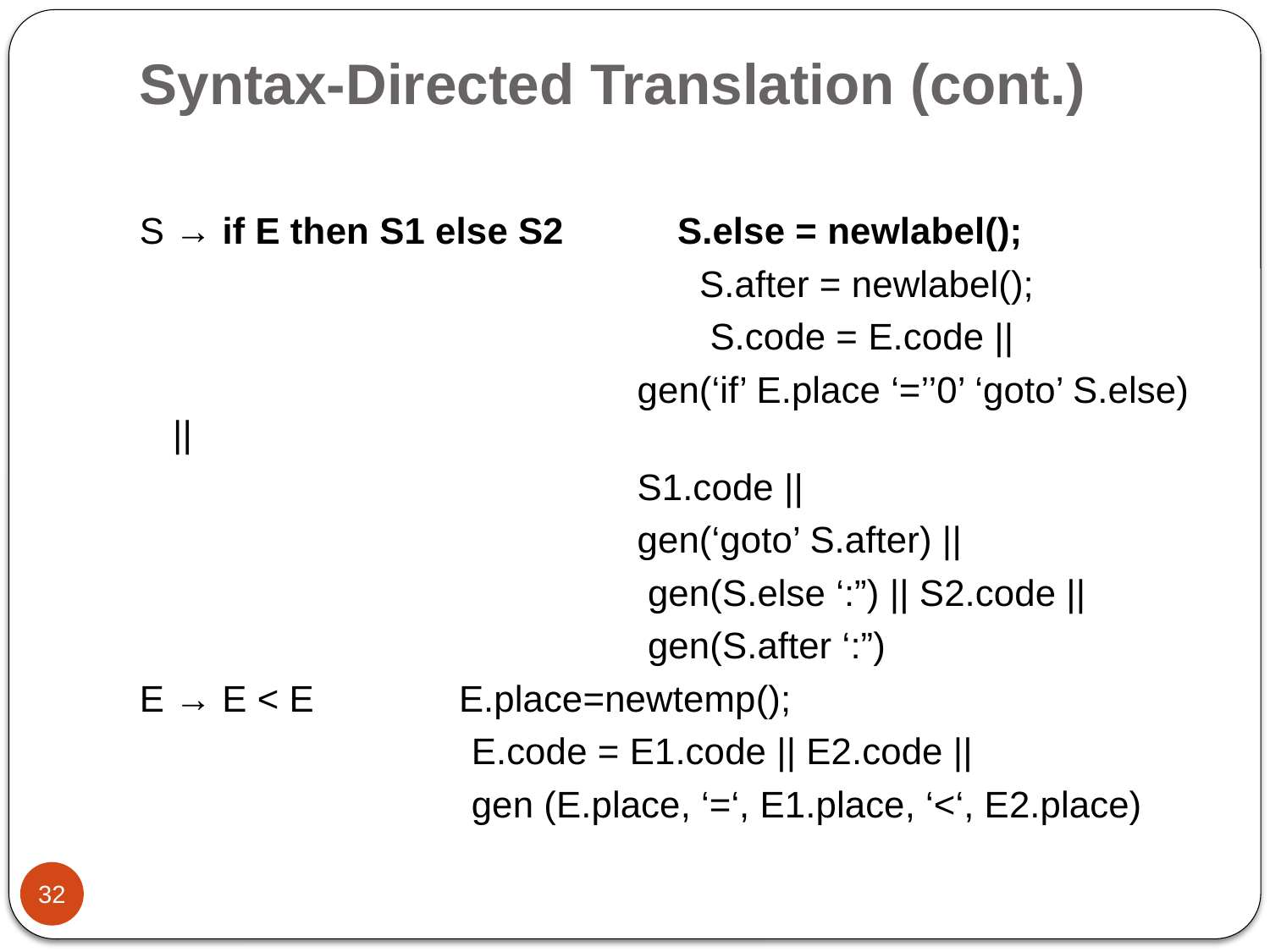

# Syntax-Directed Translation (cont.)
S → if E then S1 else S2           S.else = newlabel();
                                                      S.after = newlabel();
                                                       S.code = E.code ||
                                                gen(‘if’ E.place ‘=’’0’ ‘goto’ S.else) ||
                                                S1.code ||
                                                gen(‘goto’ S.after) ||
                                                 gen(S.else ‘:”) || S2.code ||
                                                 gen(S.after ‘:”)
E → E < E              E.place=newtemp();
                                E.code = E1.code || E2.code ||
                                gen (E.place, ‘=‘, E1.place, ‘<‘, E2.place)
32